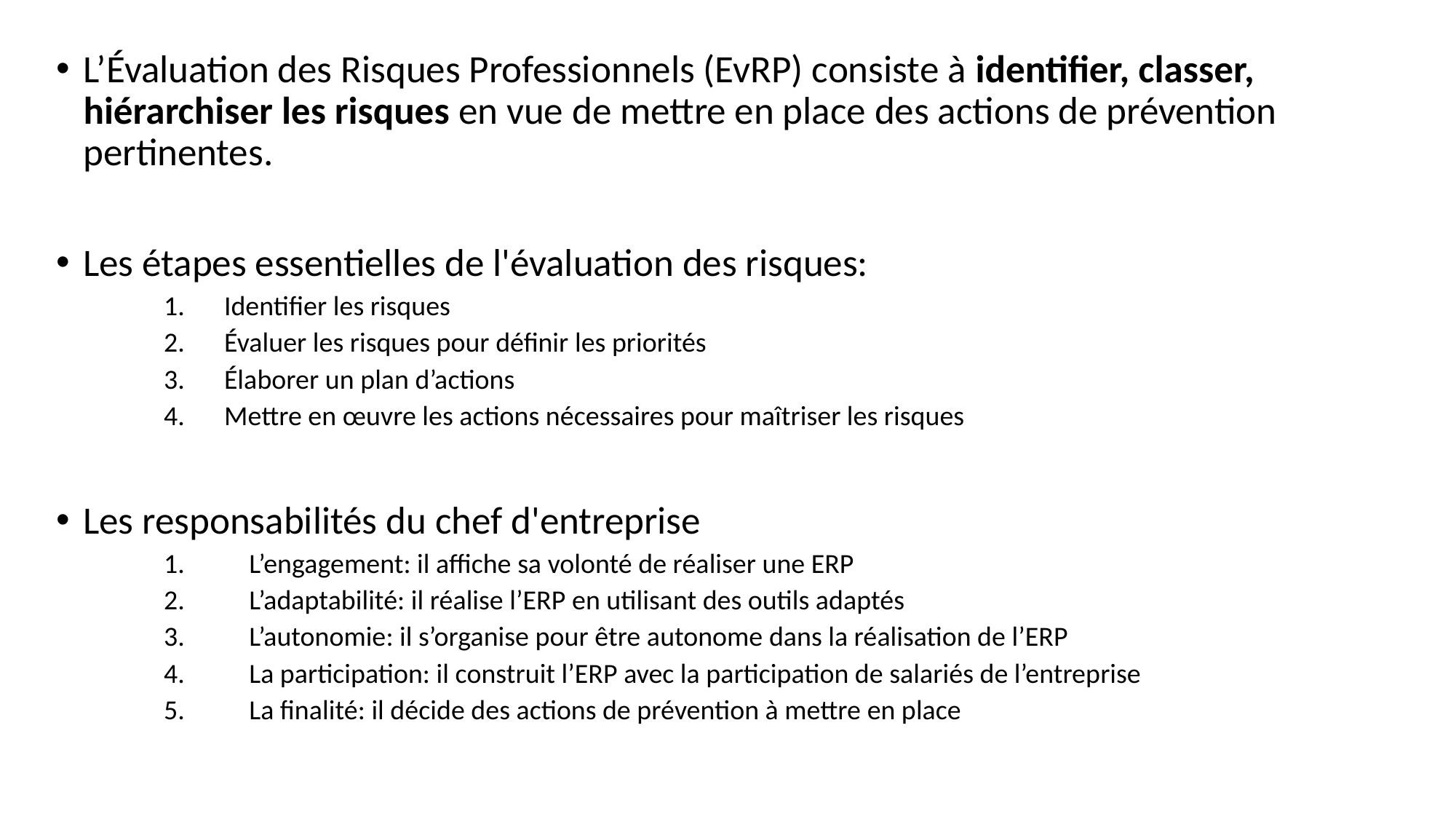

L’Évaluation des Risques Professionnels (EvRP) consiste à identifier, classer, hiérarchiser les risques en vue de mettre en place des actions de prévention pertinentes.

Les étapes essentielles de l'évaluation des risques:
	Identifier les risques
	Évaluer les risques pour définir les priorités
	Élaborer un plan d’actions
	Mettre en œuvre les actions nécessaires pour maîtriser les risques

Les responsabilités du chef d'entreprise
    L’engagement: il affiche sa volonté de réaliser une ERP
    L’adaptabilité: il réalise l’ERP en utilisant des outils adaptés
    L’autonomie: il s’organise pour être autonome dans la réalisation de l’ERP
    La participation: il construit l’ERP avec la participation de salariés de l’entreprise
    La finalité: il décide des actions de prévention à mettre en place